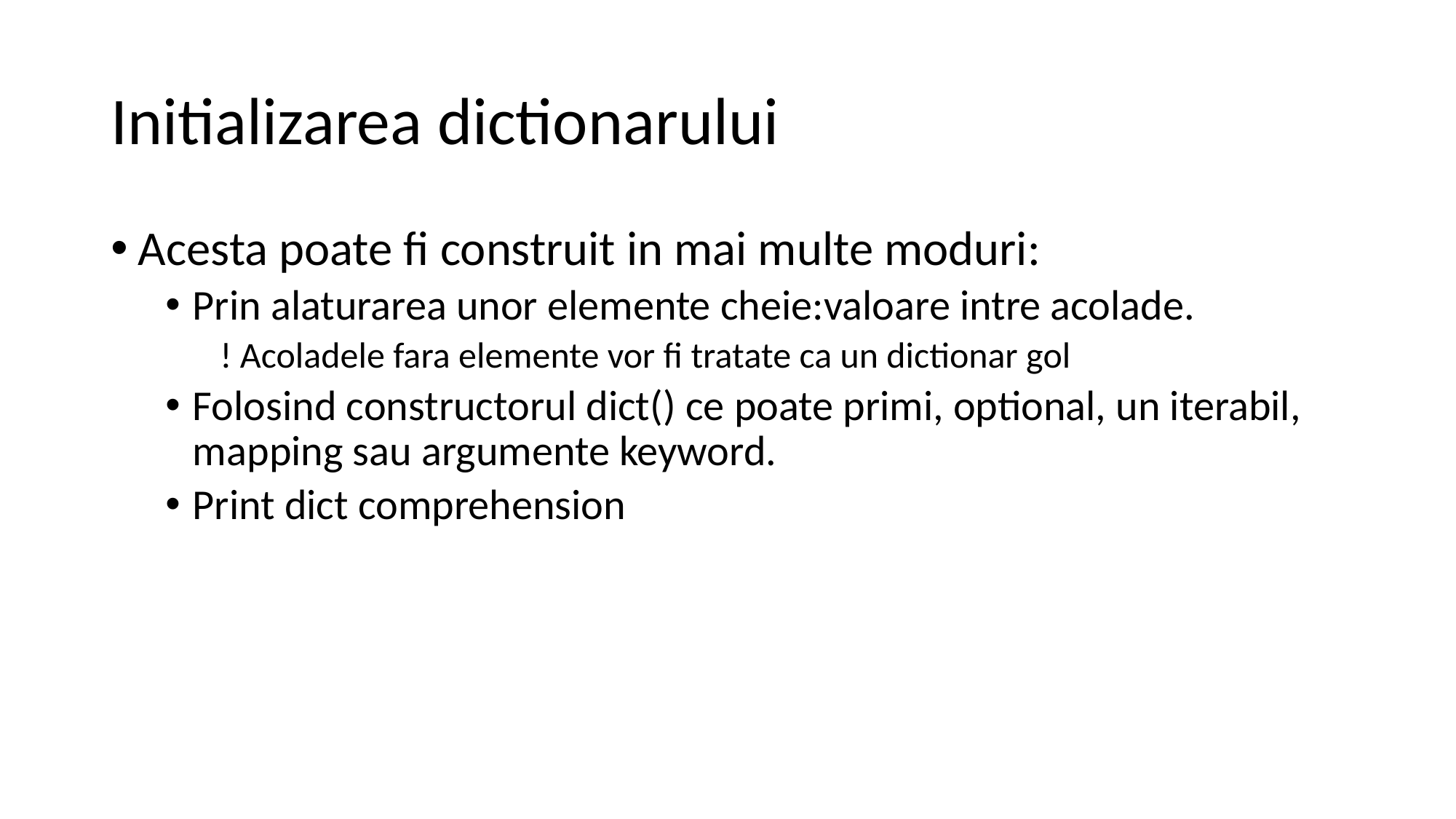

# Initializarea dictionarului
Acesta poate fi construit in mai multe moduri:
Prin alaturarea unor elemente cheie:valoare intre acolade.
! Acoladele fara elemente vor fi tratate ca un dictionar gol
Folosind constructorul dict() ce poate primi, optional, un iterabil, mapping sau argumente keyword.
Print dict comprehension